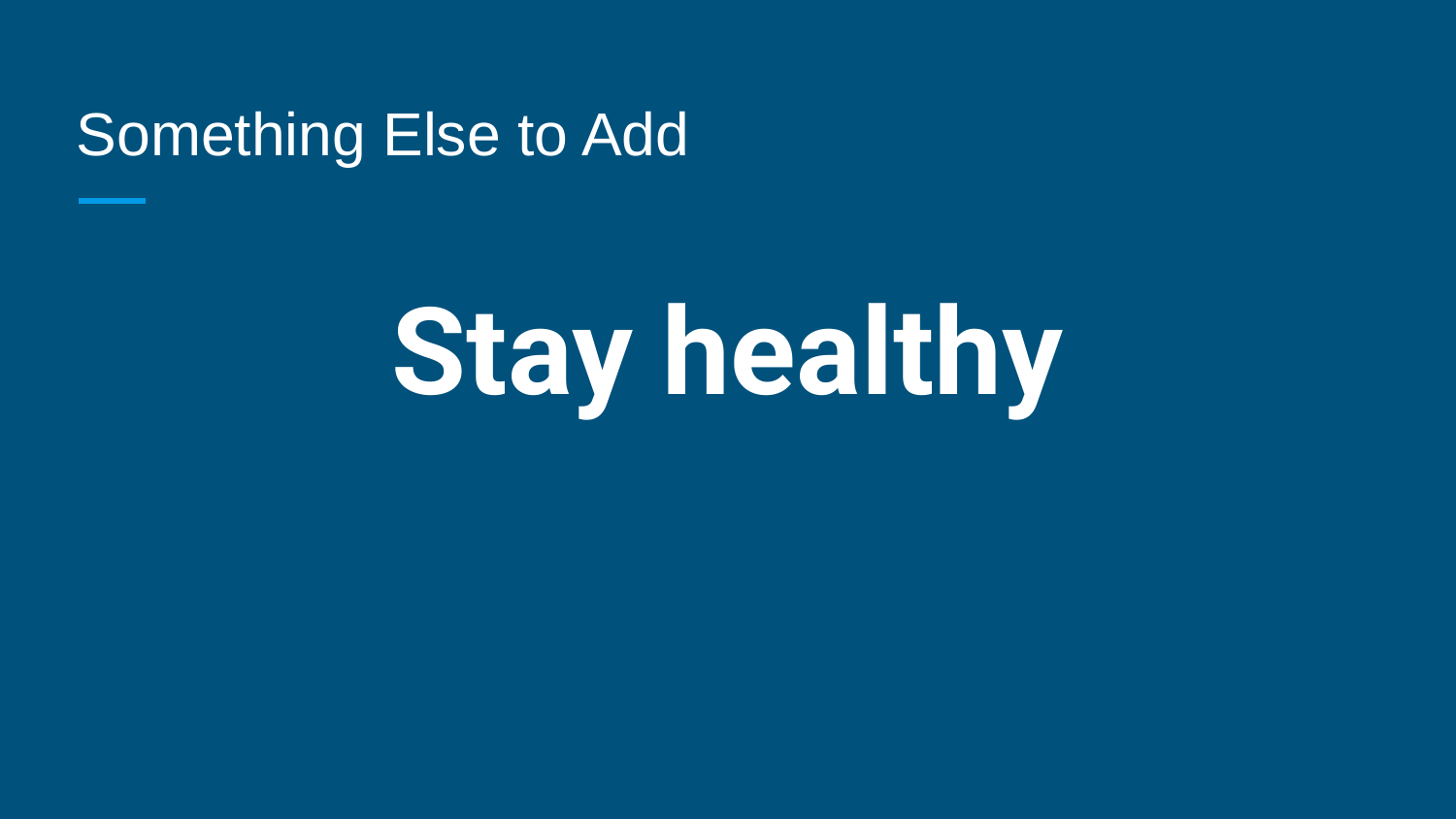

# Something Else to Add
Stay healthy